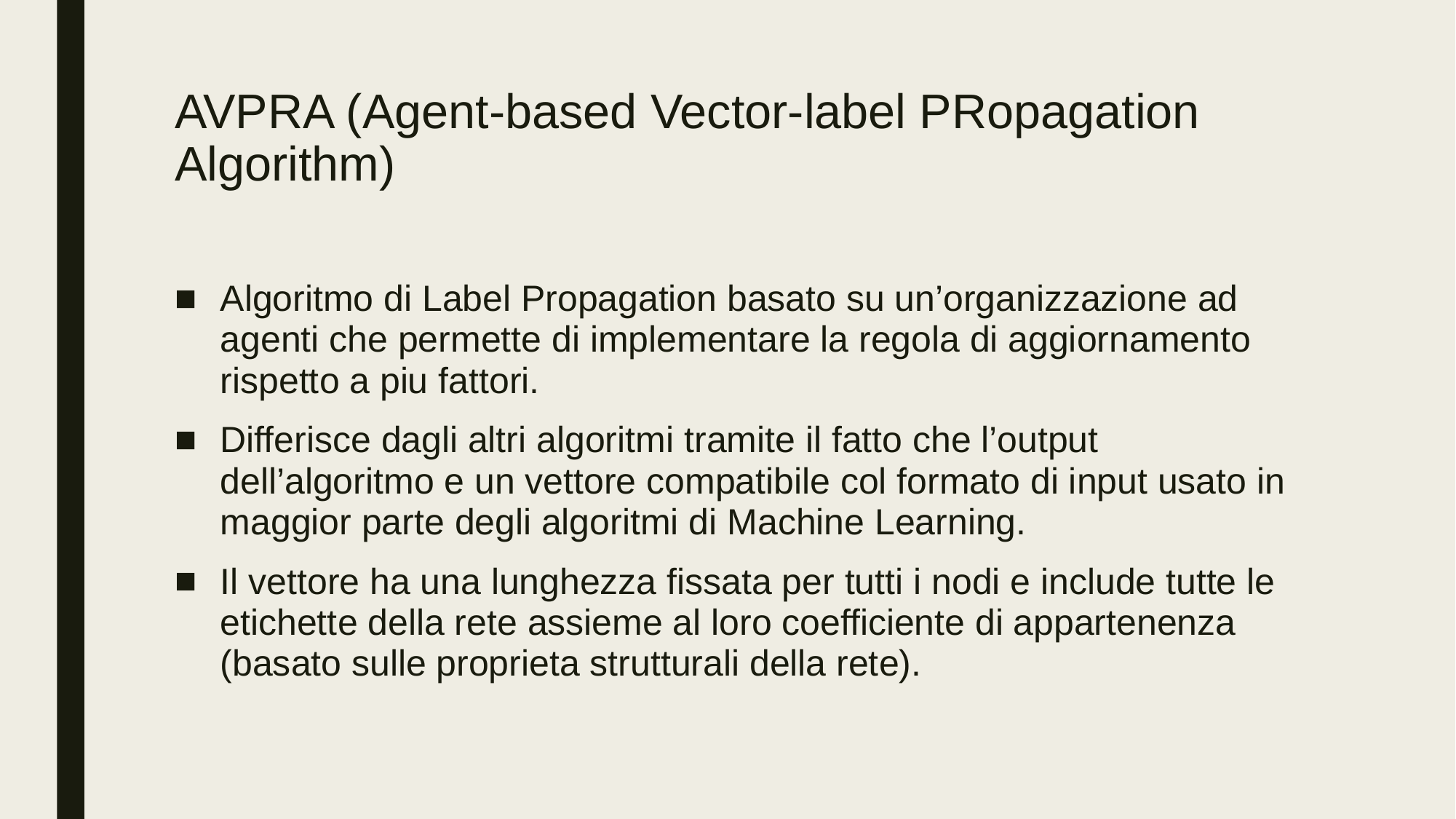

# AVPRA (Agent-based Vector-label PRopagation Algorithm)
Algoritmo di Label Propagation basato su un’organizzazione ad agenti che permette di implementare la regola di aggiornamento rispetto a piu fattori.
Differisce dagli altri algoritmi tramite il fatto che l’output dell’algoritmo e un vettore compatibile col formato di input usato in maggior parte degli algoritmi di Machine Learning.
Il vettore ha una lunghezza fissata per tutti i nodi e include tutte le etichette della rete assieme al loro coefficiente di appartenenza (basato sulle proprieta strutturali della rete).